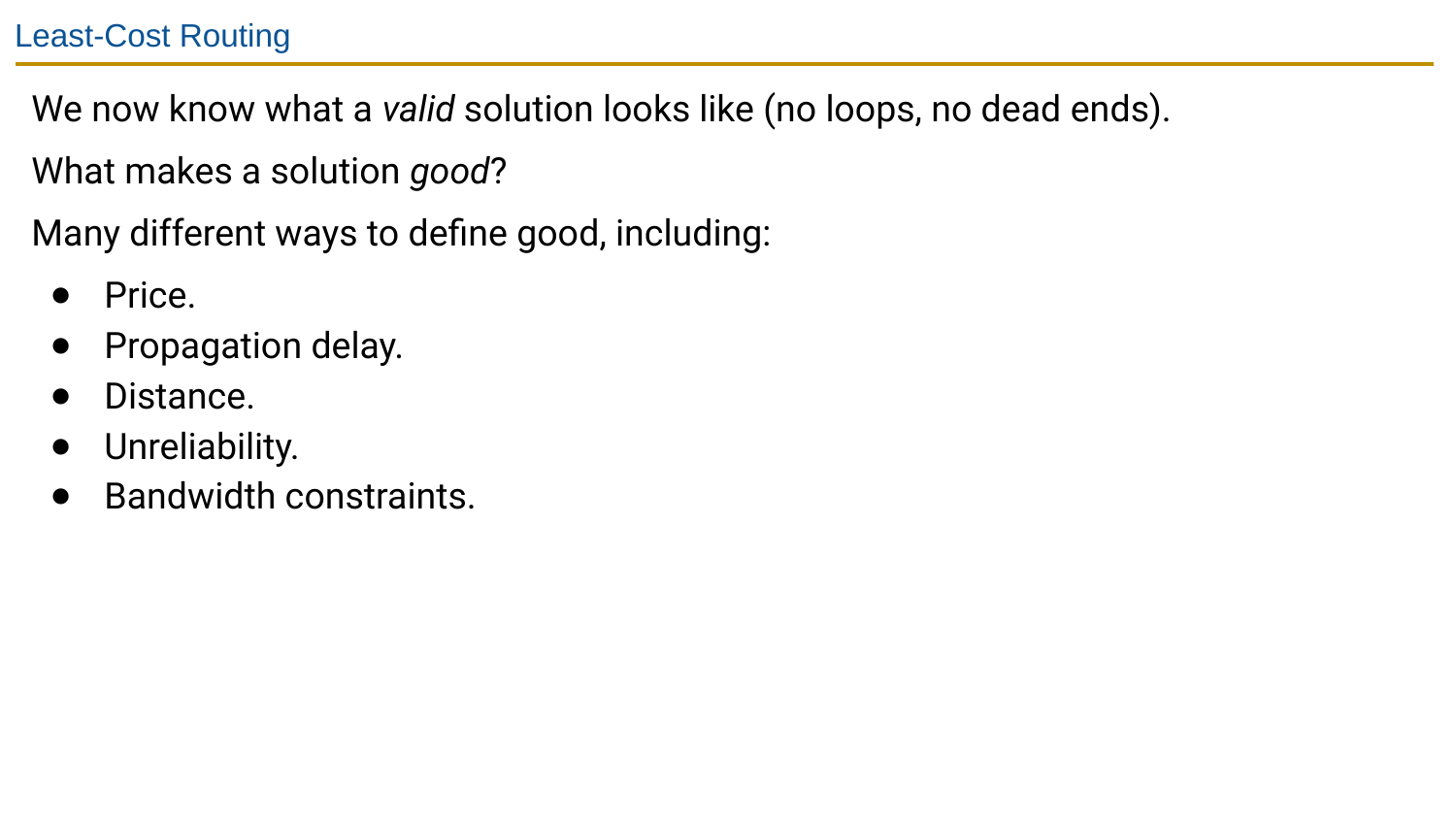

# Least-Cost Routing
We now know what a valid solution looks like (no loops, no dead ends).
What makes a solution good?
Many different ways to define good, including:
Price.
Propagation delay.
Distance.
Unreliability.
Bandwidth constraints.